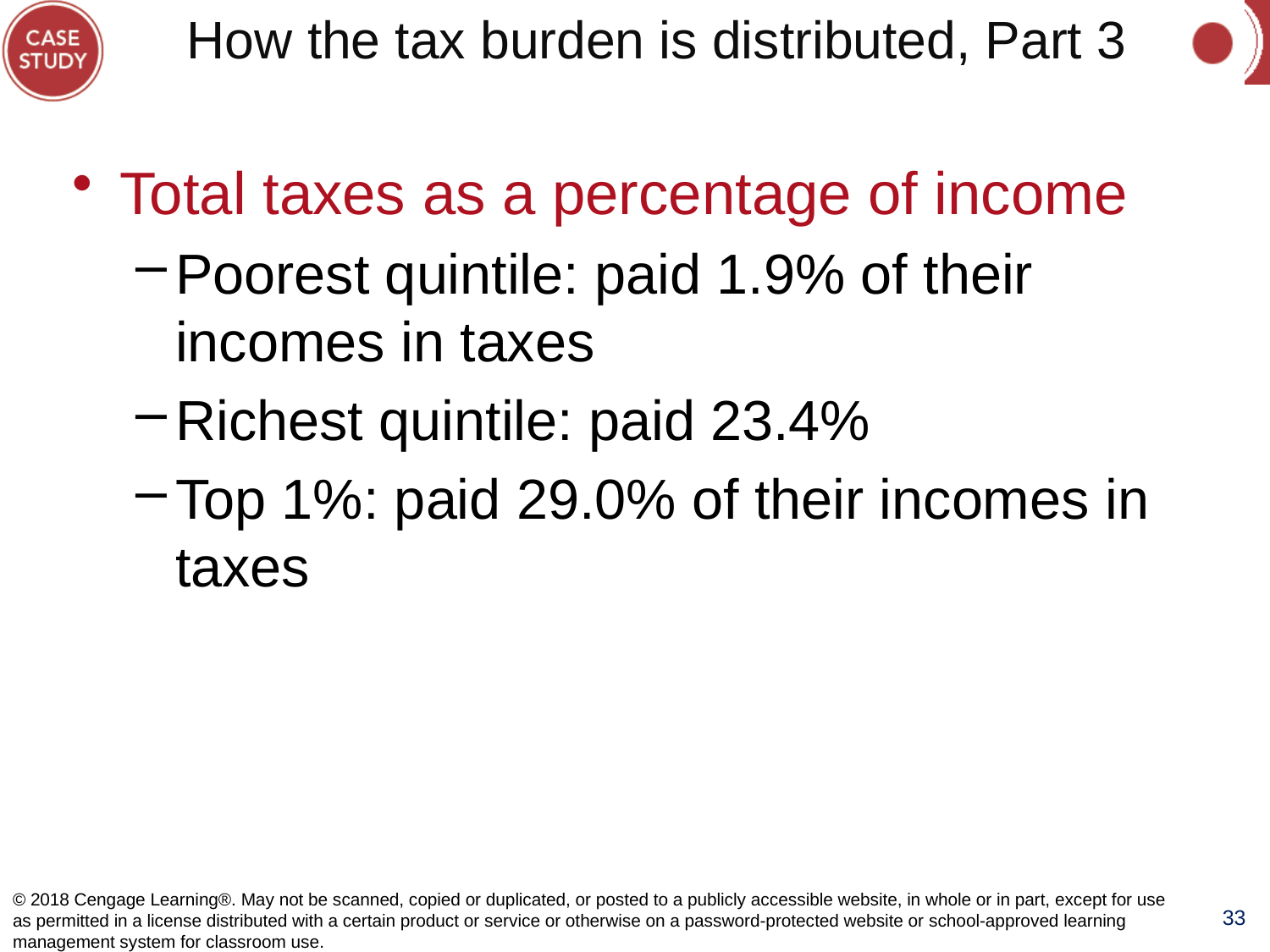

# How the tax burden is distributed, Part 3
Total taxes as a percentage of income
Poorest quintile: paid 1.9% of their incomes in taxes
Richest quintile: paid 23.4%
Top 1%: paid 29.0% of their incomes in taxes
© 2018 Cengage Learning®. May not be scanned, copied or duplicated, or posted to a publicly accessible website, in whole or in part, except for use as permitted in a license distributed with a certain product or service or otherwise on a password-protected website or school-approved learning management system for classroom use.
33